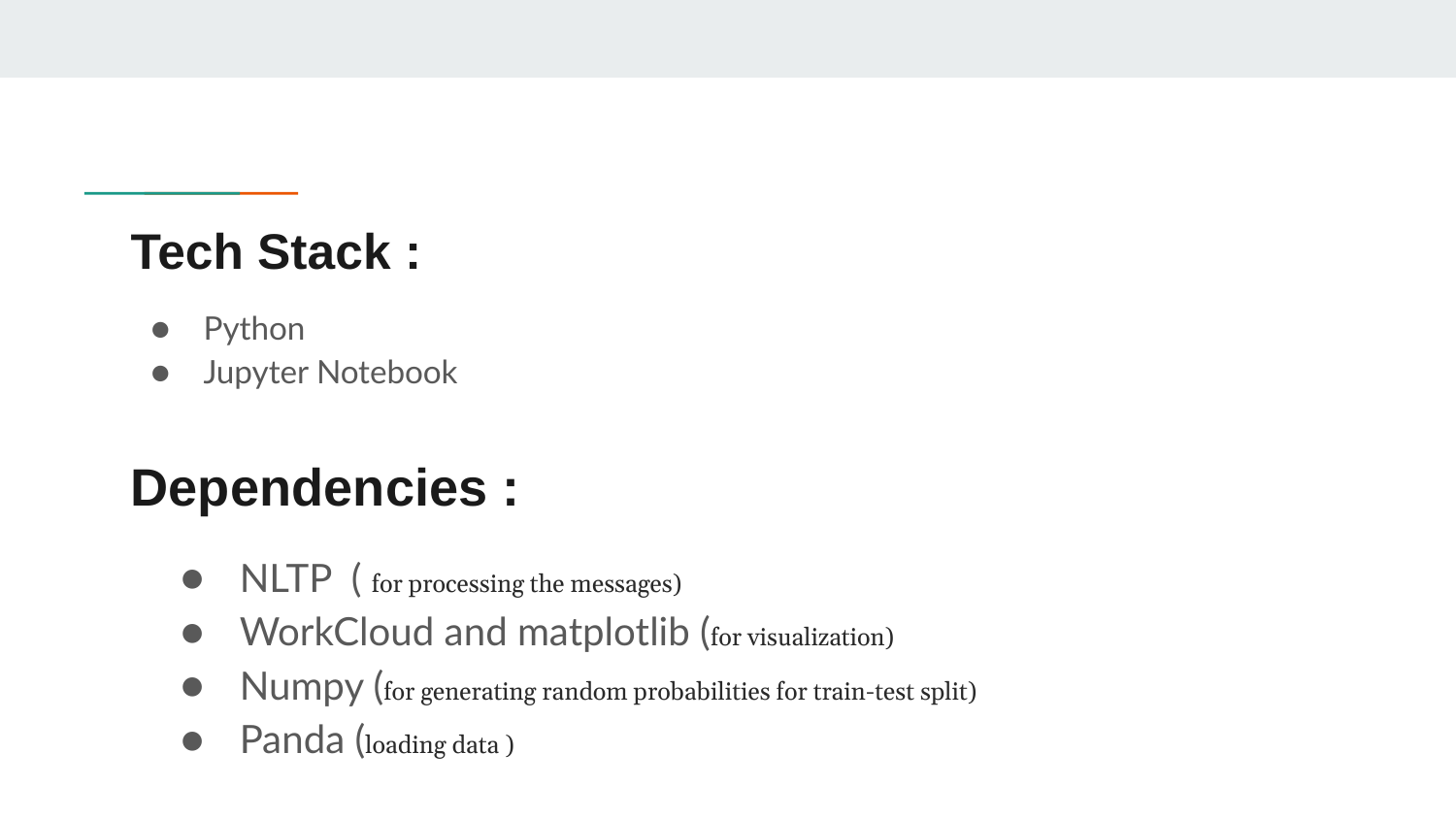

# Tech Stack :
Python
Jupyter Notebook

Dependencies :
NLTP  ( for processing the messages)
WorkCloud and matplotlib (for visualization)
Numpy (for generating random probabilities for train-test split)
Panda (loading data )